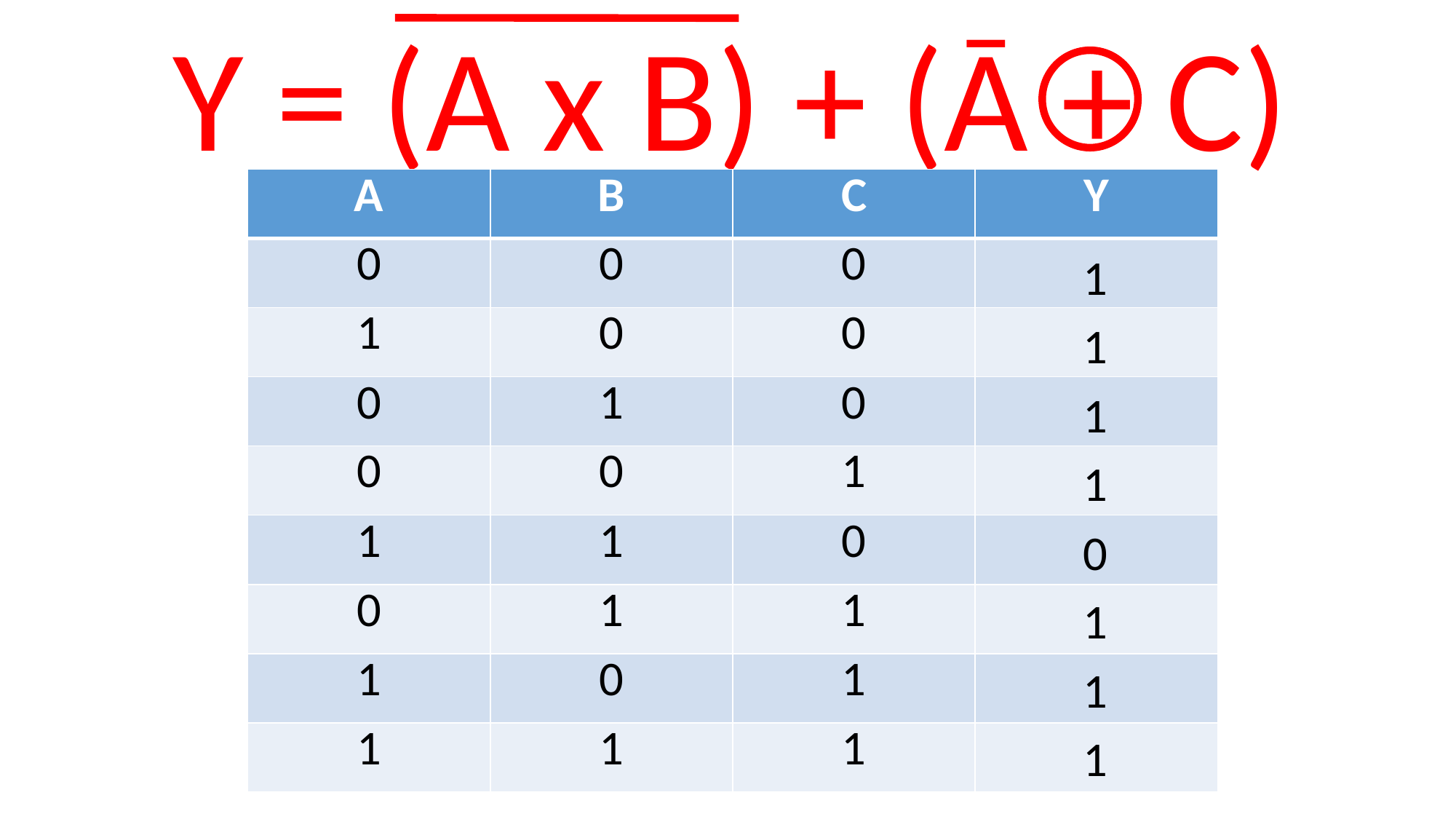

Y = (A x B) + (Ā + C)

| A | B | C | Y |
| --- | --- | --- | --- |
| 0 | 0 | 0 |  |
| 1 | 0 | 0 |  |
| 0 | 1 | 0 |  |
| 0 | 0 | 1 |  |
| 1 | 1 | 0 |  |
| 0 | 1 | 1 |  |
| 1 | 0 | 1 |  |
| 1 | 1 | 1 |  |
1
1
1
1
0
1
1
1